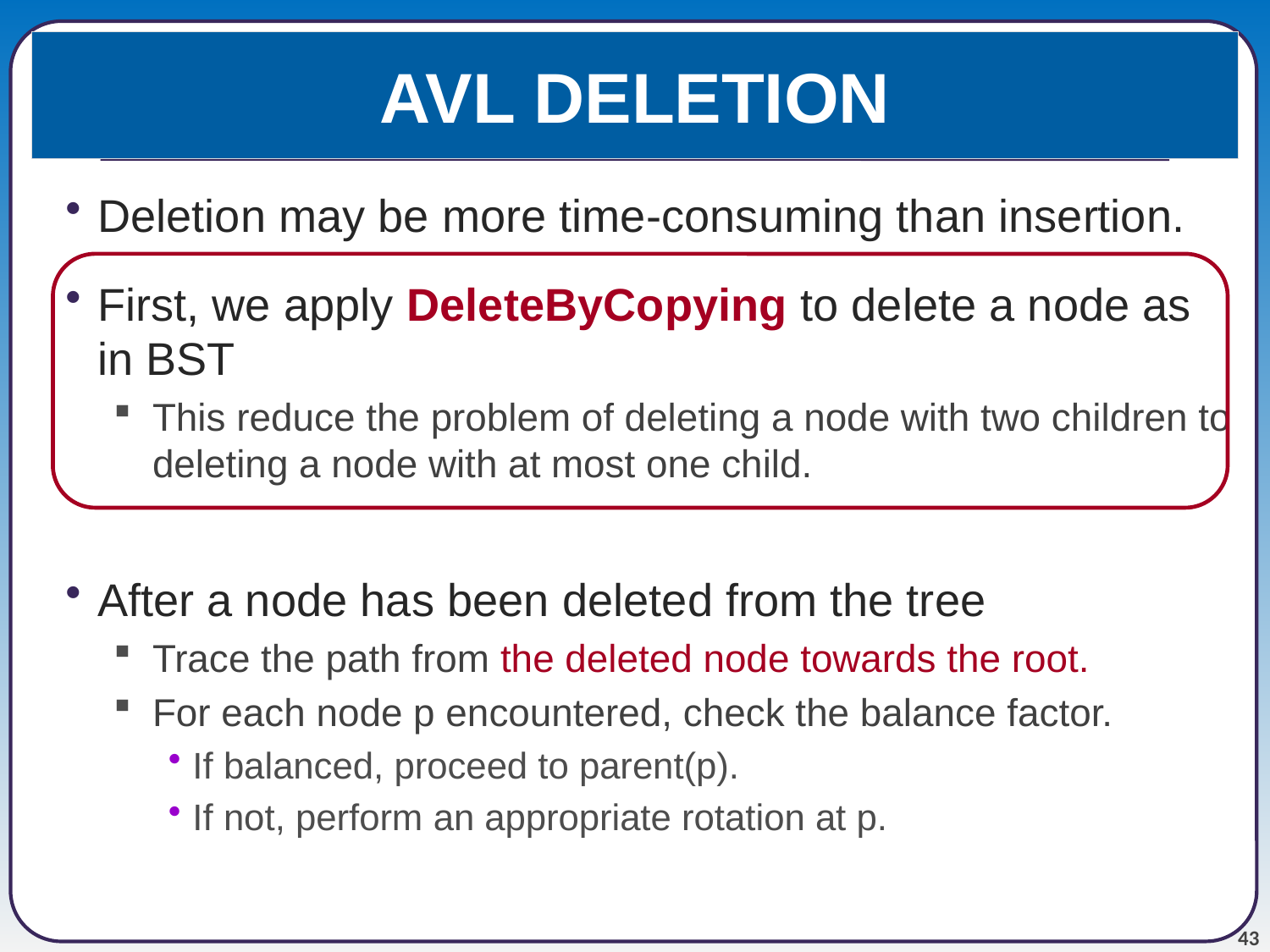

# AVL DELETION
Deletion may be more time-consuming than insertion.

First, we apply DeleteByCopying to delete a node as in BST
This reduce the problem of deleting a node with two children to deleting a node with at most one child.

After a node has been deleted from the tree
Trace the path from the deleted node towards the root.
For each node p encountered, check the balance factor.
If balanced, proceed to parent(p).
If not, perform an appropriate rotation at p.